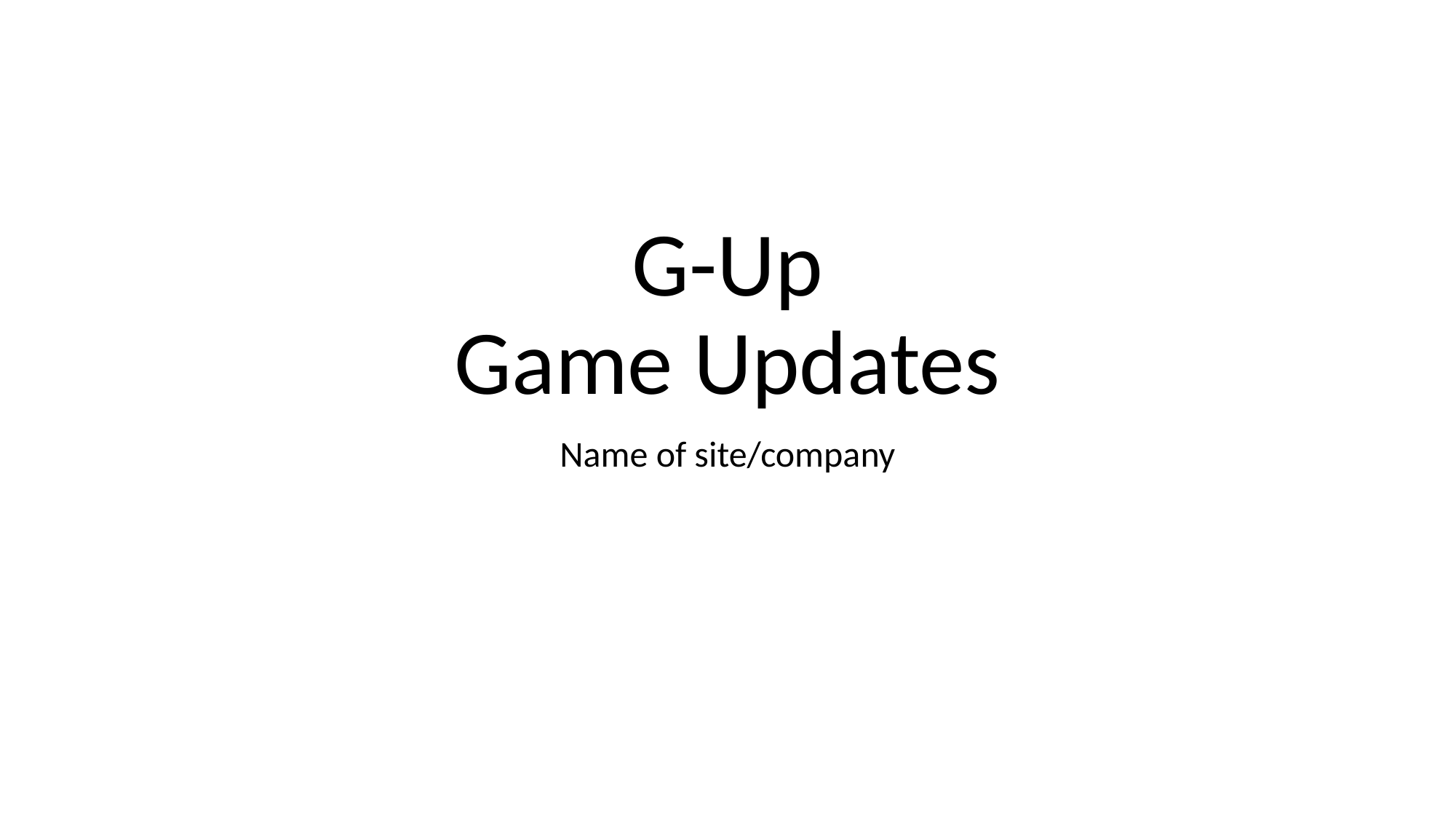

# G-Up Game Updates
Name of site/company